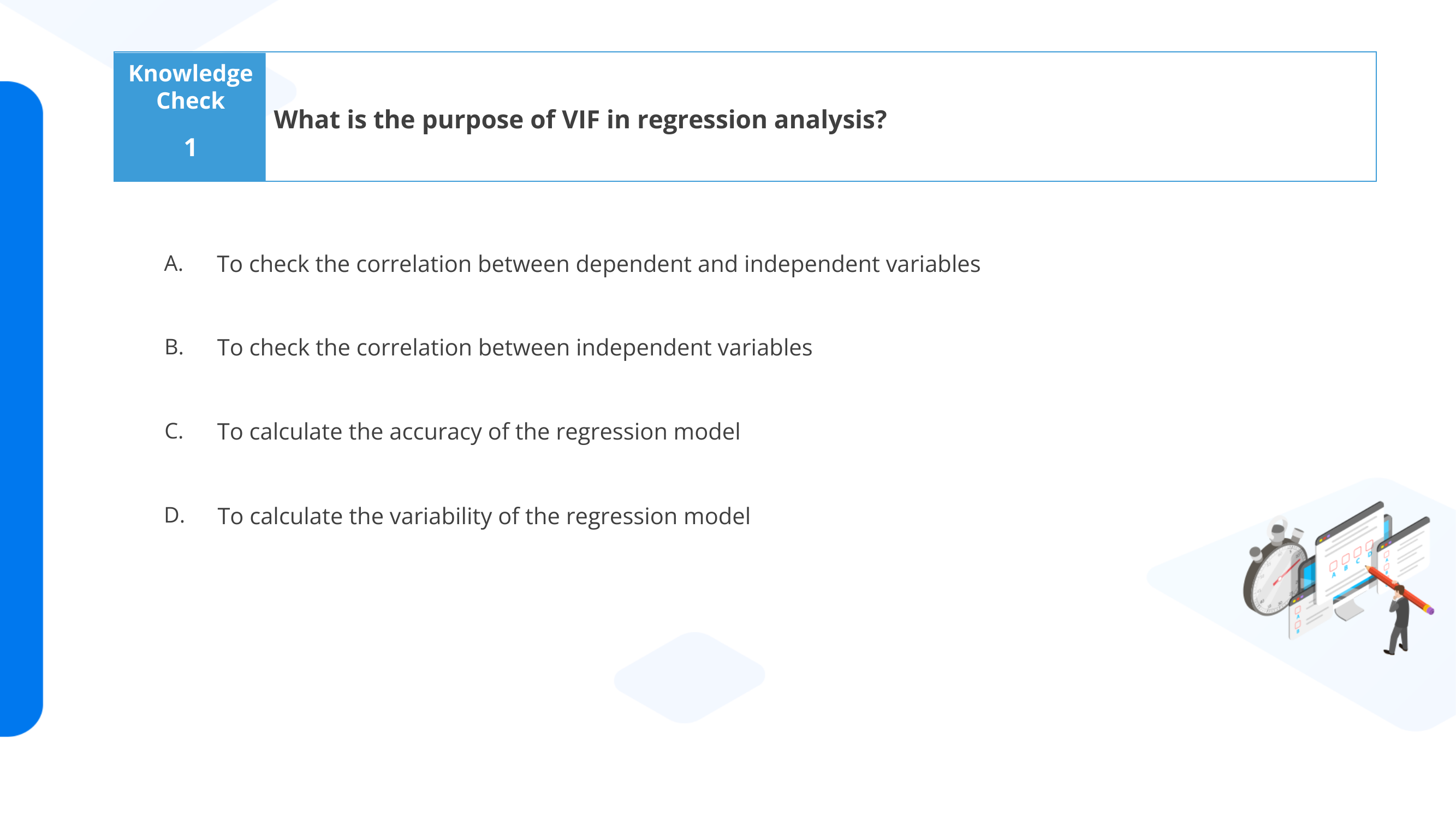

What is the purpose of VIF in regression analysis?
1
To check the correlation between dependent and independent variables
To check the correlation between independent variables
To calculate the accuracy of the regression model
To calculate the variability of the regression model